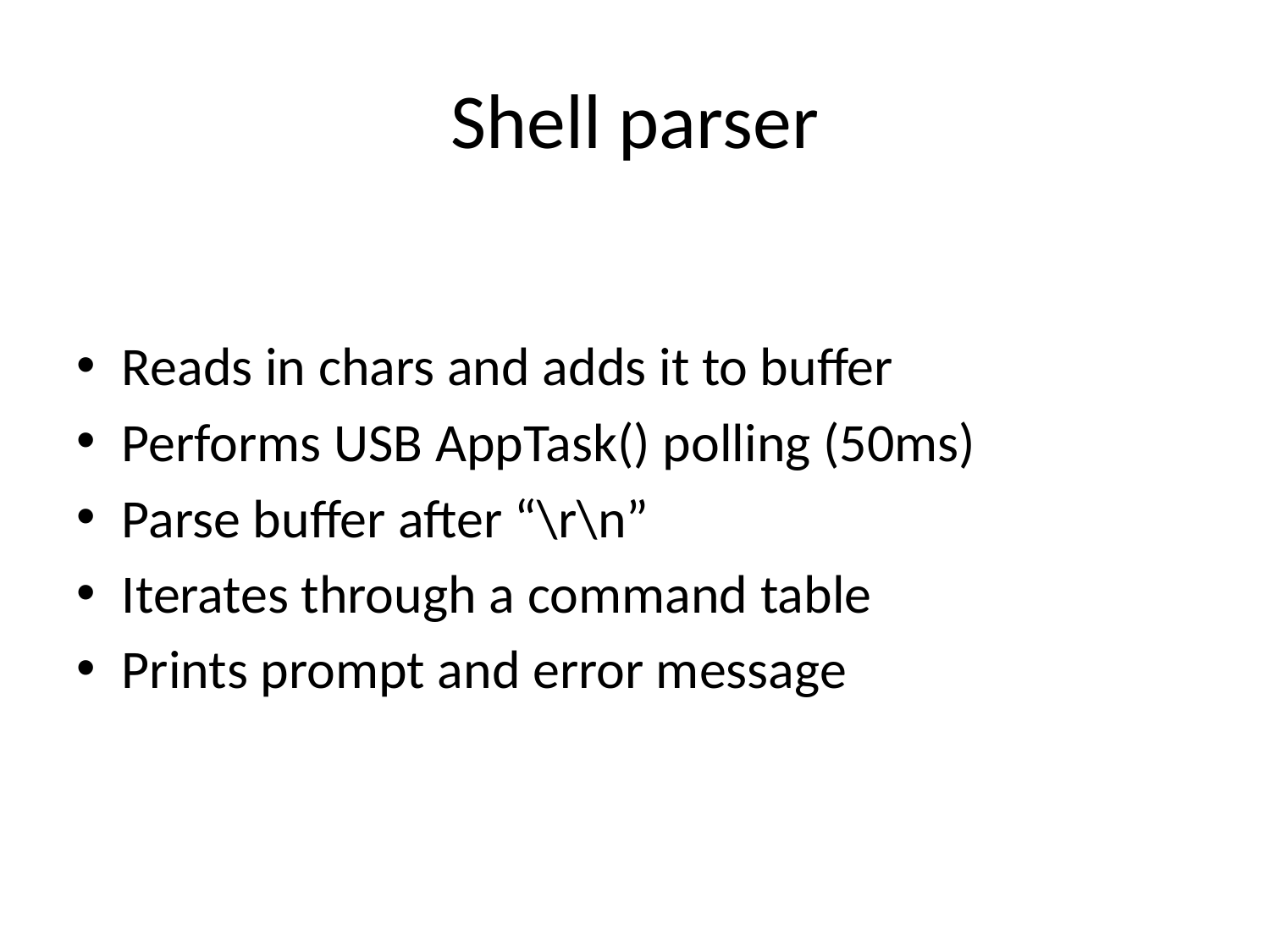

# Shell parser
Reads in chars and adds it to buffer
Performs USB AppTask() polling (50ms)
Parse buffer after “\r\n”
Iterates through a command table
Prints prompt and error message